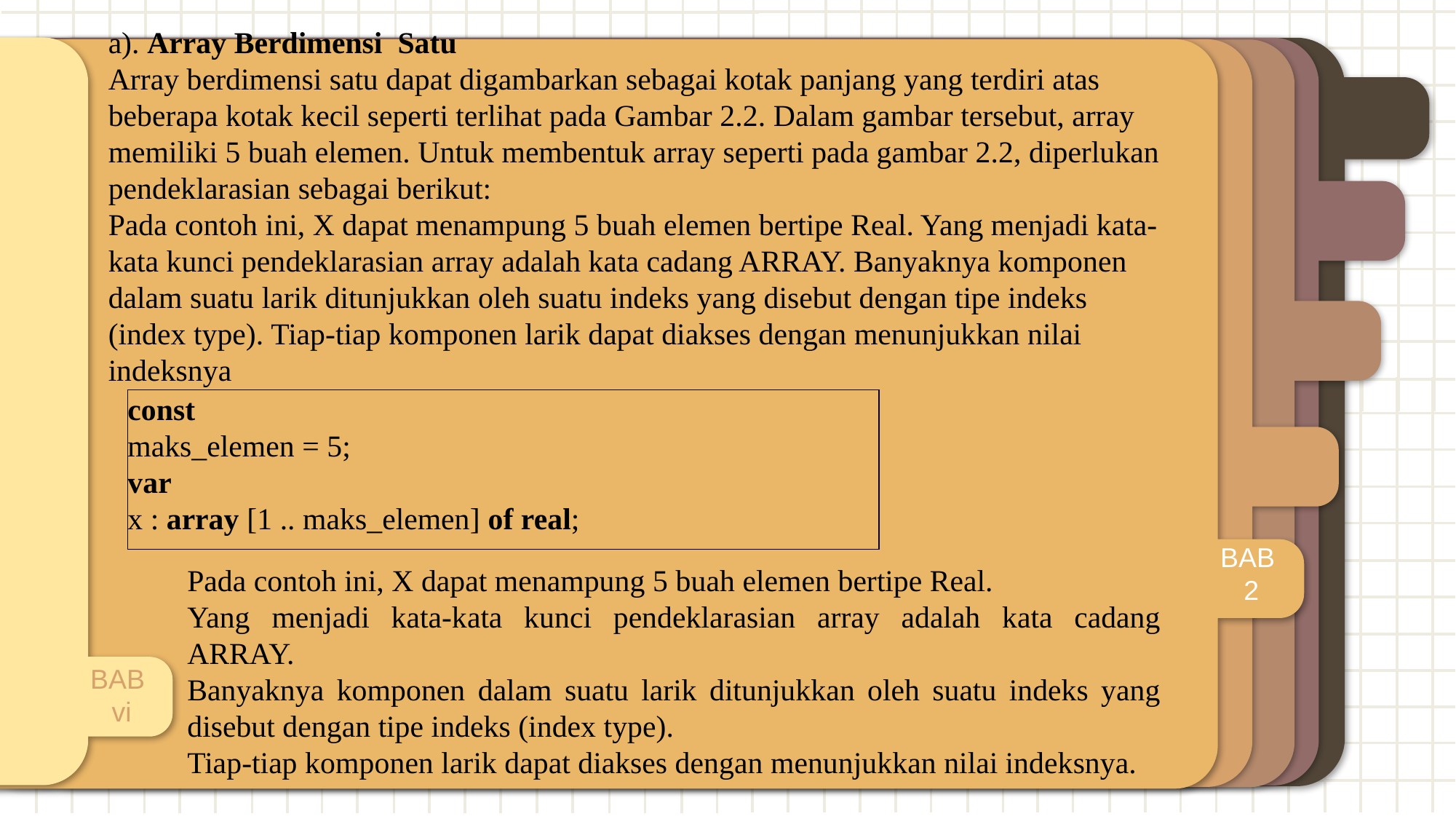

a). Array Berdimensi  Satu
Array berdimensi satu dapat digambarkan sebagai kotak panjang yang terdiri atas beberapa kotak kecil seperti terlihat pada Gambar 2.2. Dalam gambar tersebut, array memiliki 5 buah elemen. Untuk membentuk array seperti pada gambar 2.2, diperlukan pendeklarasian sebagai berikut:
Pada contoh ini, X dapat menampung 5 buah elemen bertipe Real. Yang menjadi kata-kata kunci pendeklarasian array adalah kata cadang ARRAY. Banyaknya komponen dalam suatu larik ditunjukkan oleh suatu indeks yang disebut dengan tipe indeks (index type). Tiap-tiap komponen larik dapat diakses dengan menunjukkan nilai indeksnya

BAB
vi

BAB
2

const
maks_elemen = 5;
var
x : array [1 .. maks_elemen] of real;
Pada contoh ini, X dapat menampung 5 buah elemen bertipe Real.
Yang menjadi kata-kata kunci pendeklarasian array adalah kata cadang ARRAY.
Banyaknya komponen dalam suatu larik ditunjukkan oleh suatu indeks yang disebut dengan tipe indeks (index type).
Tiap-tiap komponen larik dapat diakses dengan menunjukkan nilai indeksnya.